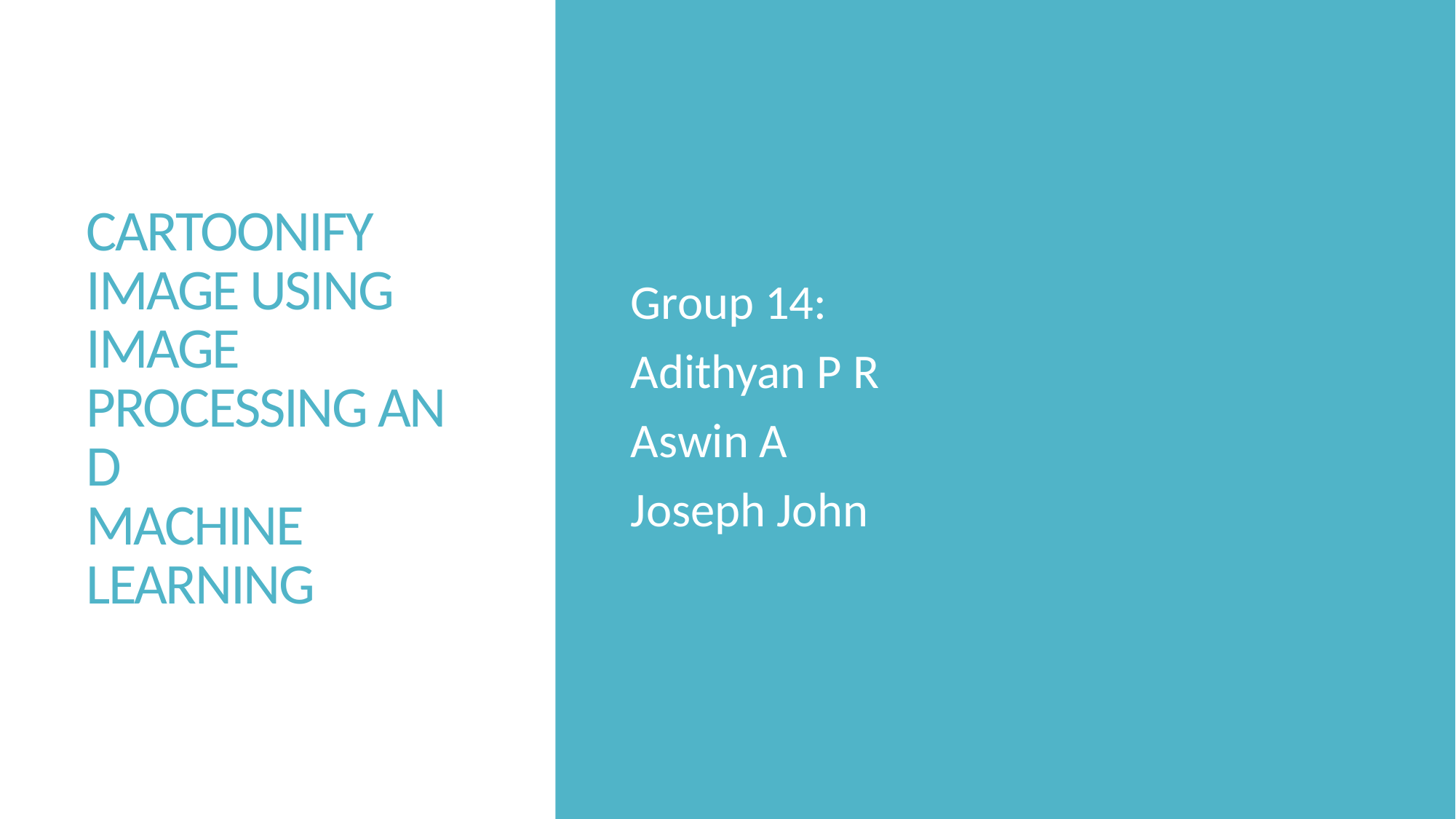

# CARTOONIFY IMAGE USING IMAGE PROCESSING AND MACHINE LEARNING
Group 14:
Adithyan P R
Aswin A
Joseph John